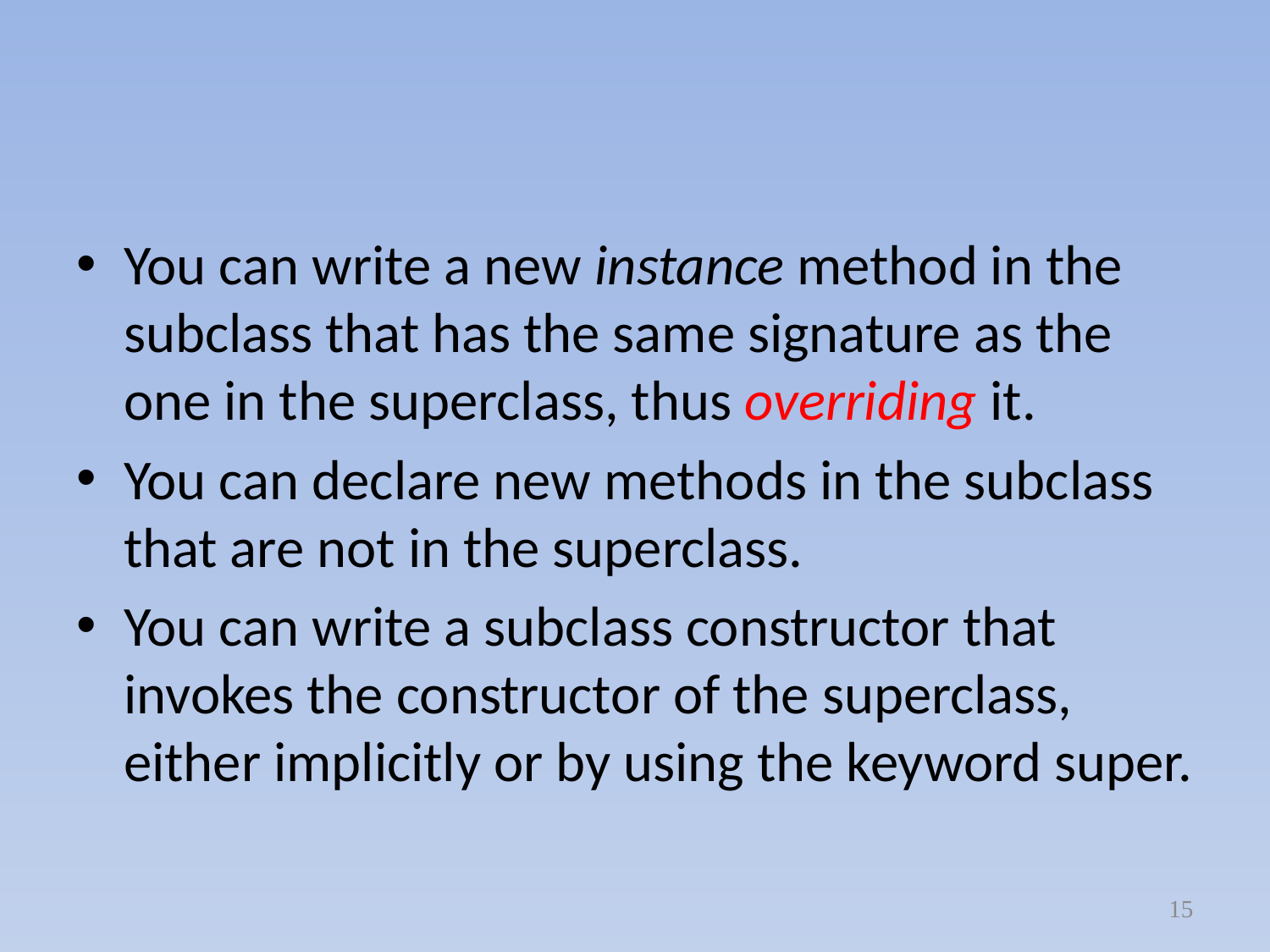

#
You can write a new instance method in the subclass that has the same signature as the one in the superclass, thus overriding it.
You can declare new methods in the subclass that are not in the superclass.
You can write a subclass constructor that invokes the constructor of the superclass, either implicitly or by using the keyword super.
15